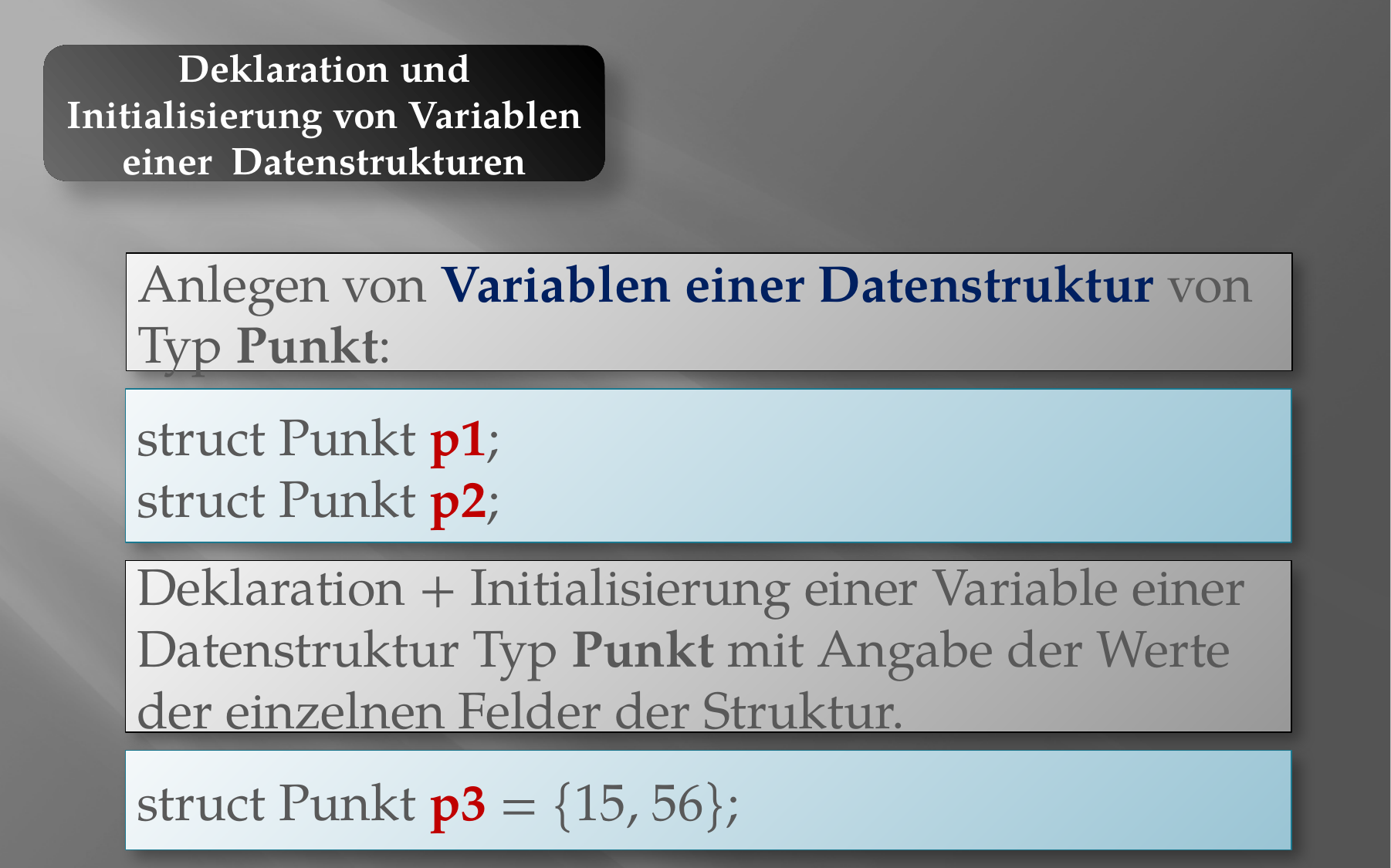

Deklaration und Initialisierung von Variablen einer  Datenstrukturen
Anlegen von Variablen einer Datenstruktur von Typ Punkt:
struct Punkt p1;
struct Punkt p2;
Deklaration + Initialisierung einer Variable einer Datenstruktur Typ Punkt mit Angabe der Werte der einzelnen Felder der Struktur.
struct Punkt p3 = {15, 56};